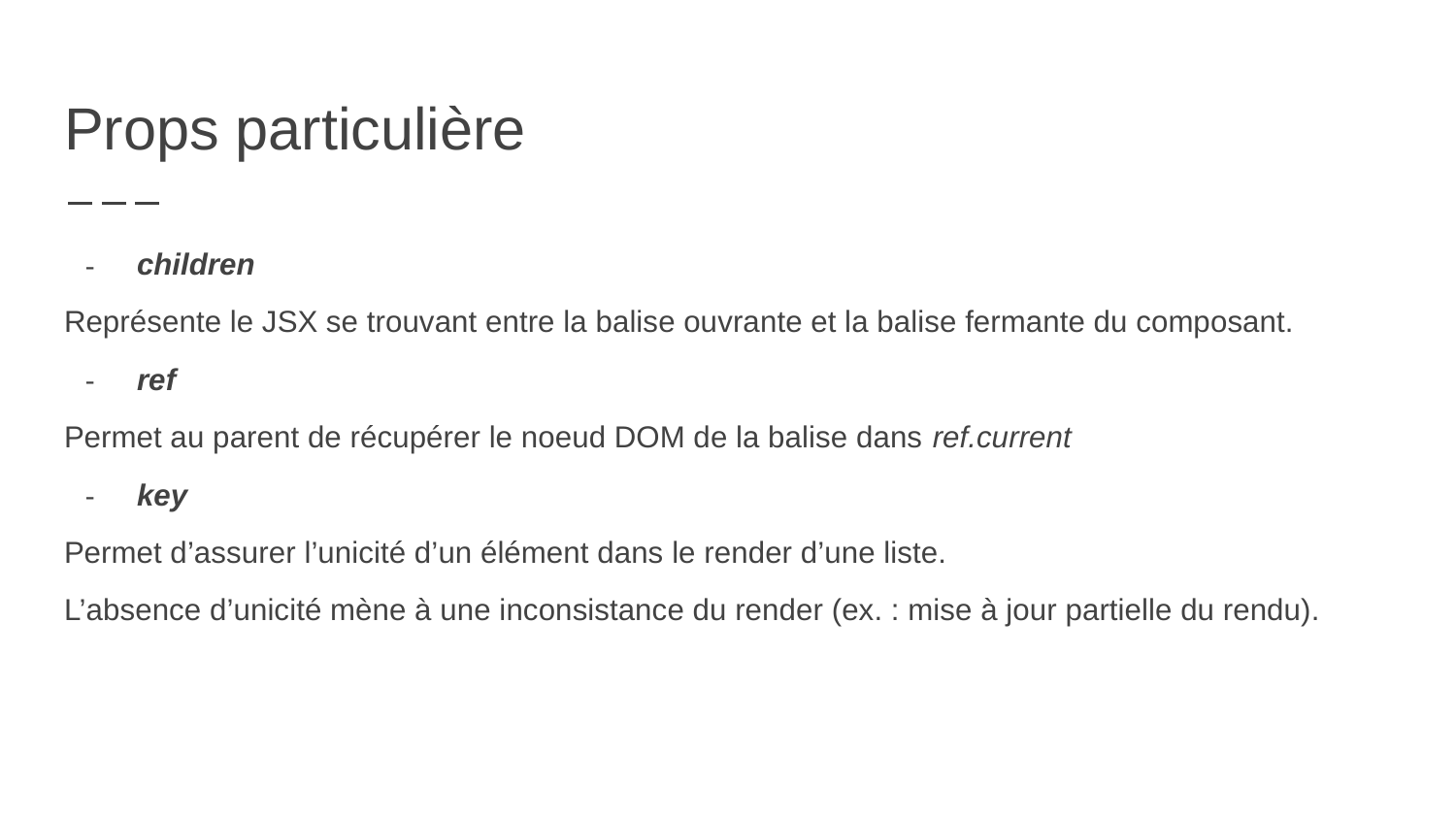

# Props particulière
children
Représente le JSX se trouvant entre la balise ouvrante et la balise fermante du composant.
ref
Permet au parent de récupérer le noeud DOM de la balise dans ref.current
key
Permet d’assurer l’unicité d’un élément dans le render d’une liste.
L’absence d’unicité mène à une inconsistance du render (ex. : mise à jour partielle du rendu).